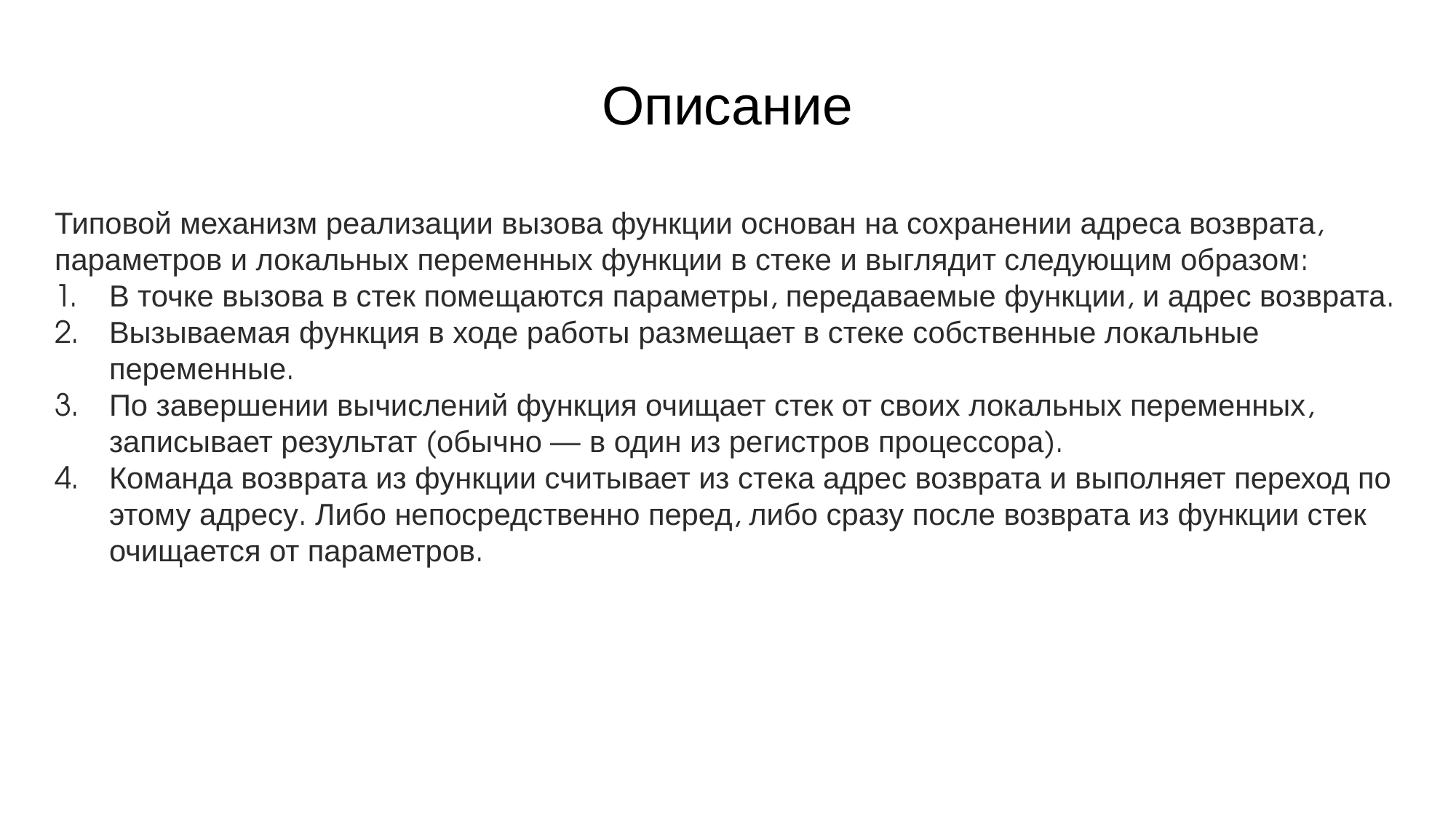

Описание
Типовой механизм реализации вызова функции основан на сохранении адреса возврата, параметров и локальных переменных функции в стеке и выглядит следующим образом:
В точке вызова в стек помещаются параметры, передаваемые функции, и адрес возврата.
Вызываемая функция в ходе работы размещает в стеке собственные локальные переменные.
По завершении вычислений функция очищает стек от своих локальных переменных, записывает результат (обычно — в один из регистров процессора).
Команда возврата из функции считывает из стека адрес возврата и выполняет переход по этому адресу. Либо непосредственно перед, либо сразу после возврата из функции стек очищается от параметров.